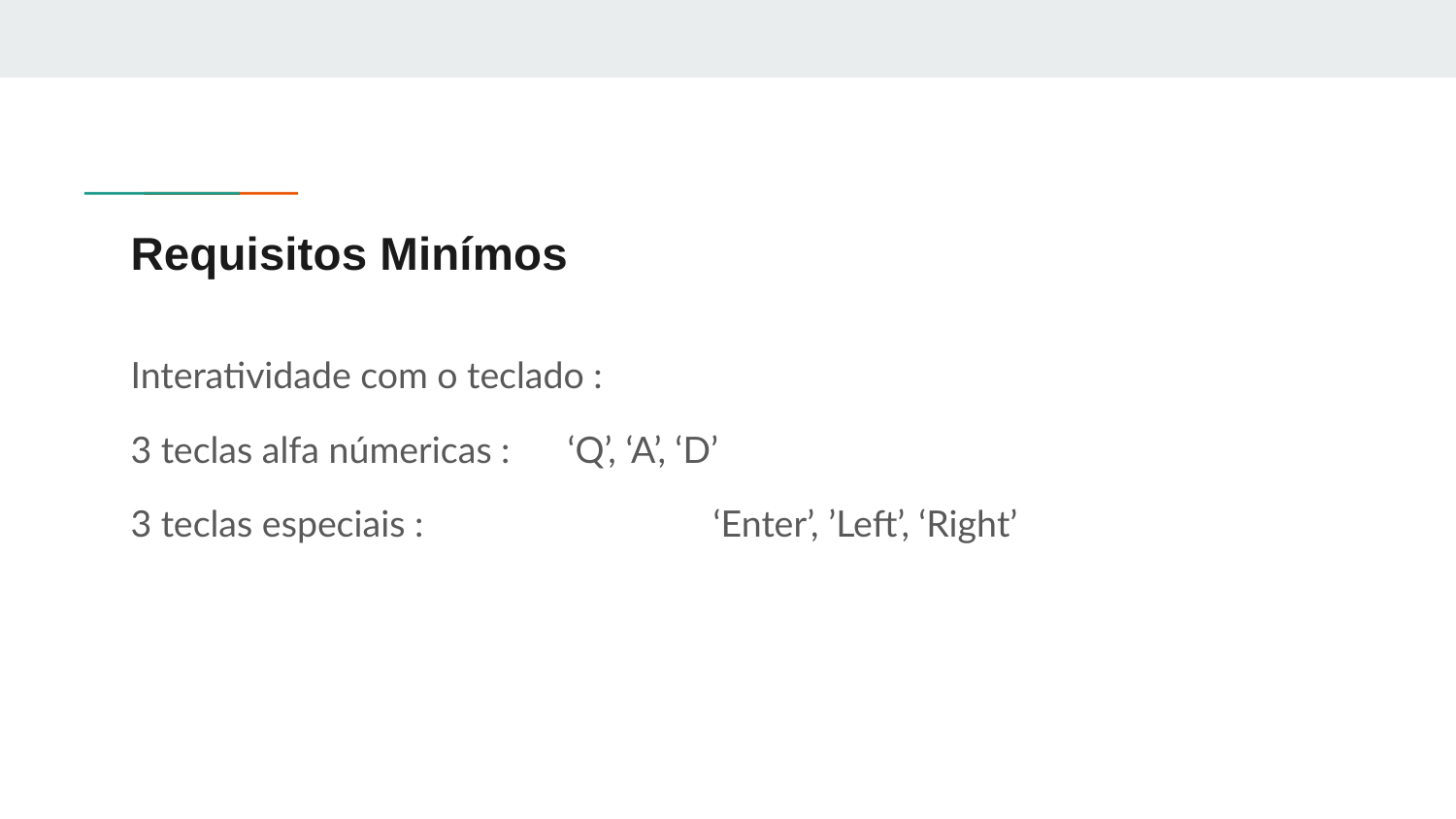

# Requisitos Minímos
Interatividade com o teclado :
3 teclas alfa númericas : 	‘Q’, ‘A’, ‘D’
3 teclas especiais :		‘Enter’, ’Left’, ‘Right’